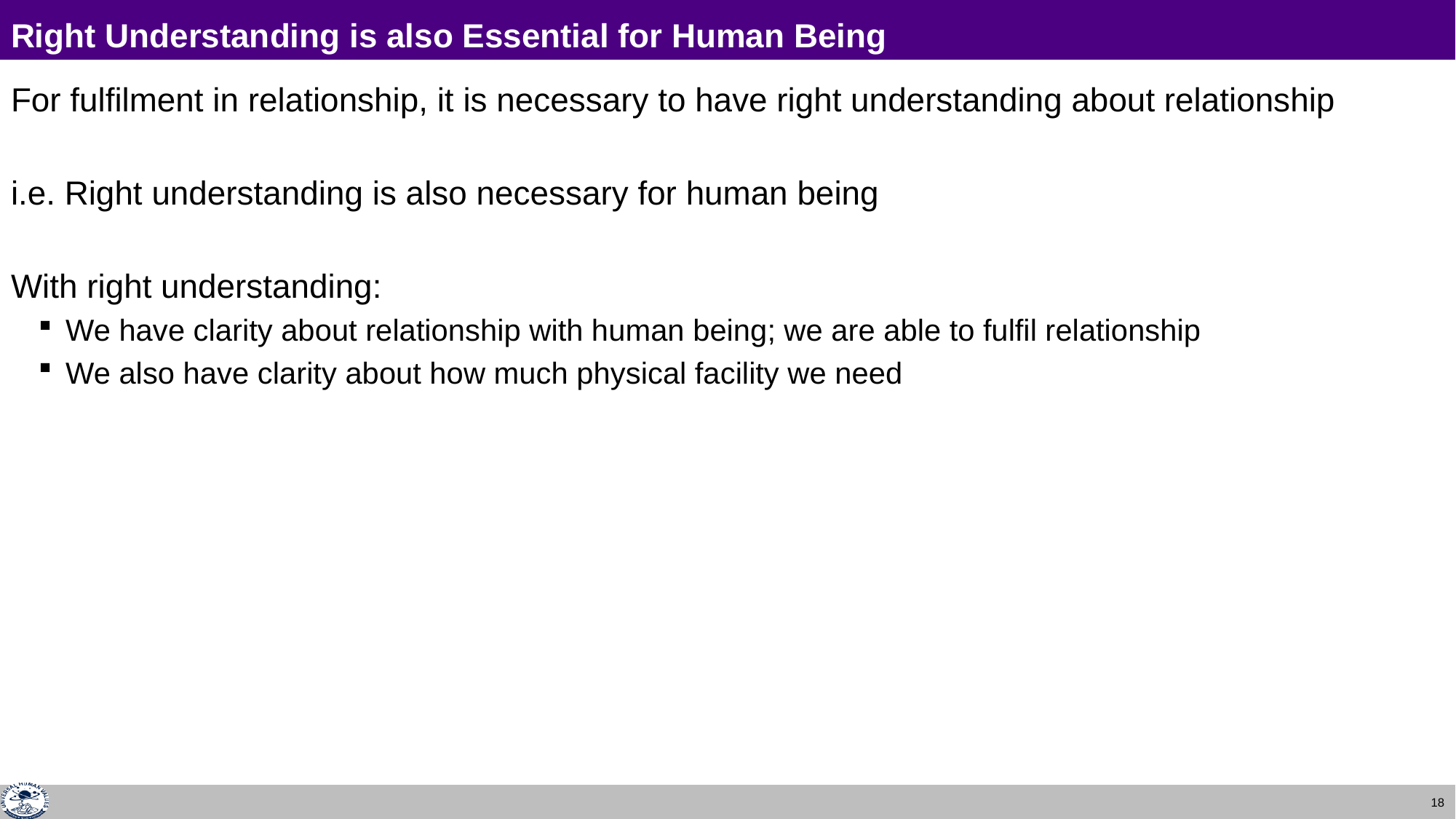

# Right Understanding is also Essential for Human Being
For fulfilment in relationship, it is necessary to have right understanding about relationship

i.e. Right understanding is also necessary for human being

With right understanding:
We have clarity about relationship with human being; we are able to fulfil relationship
We also have clarity about how much physical facility we need